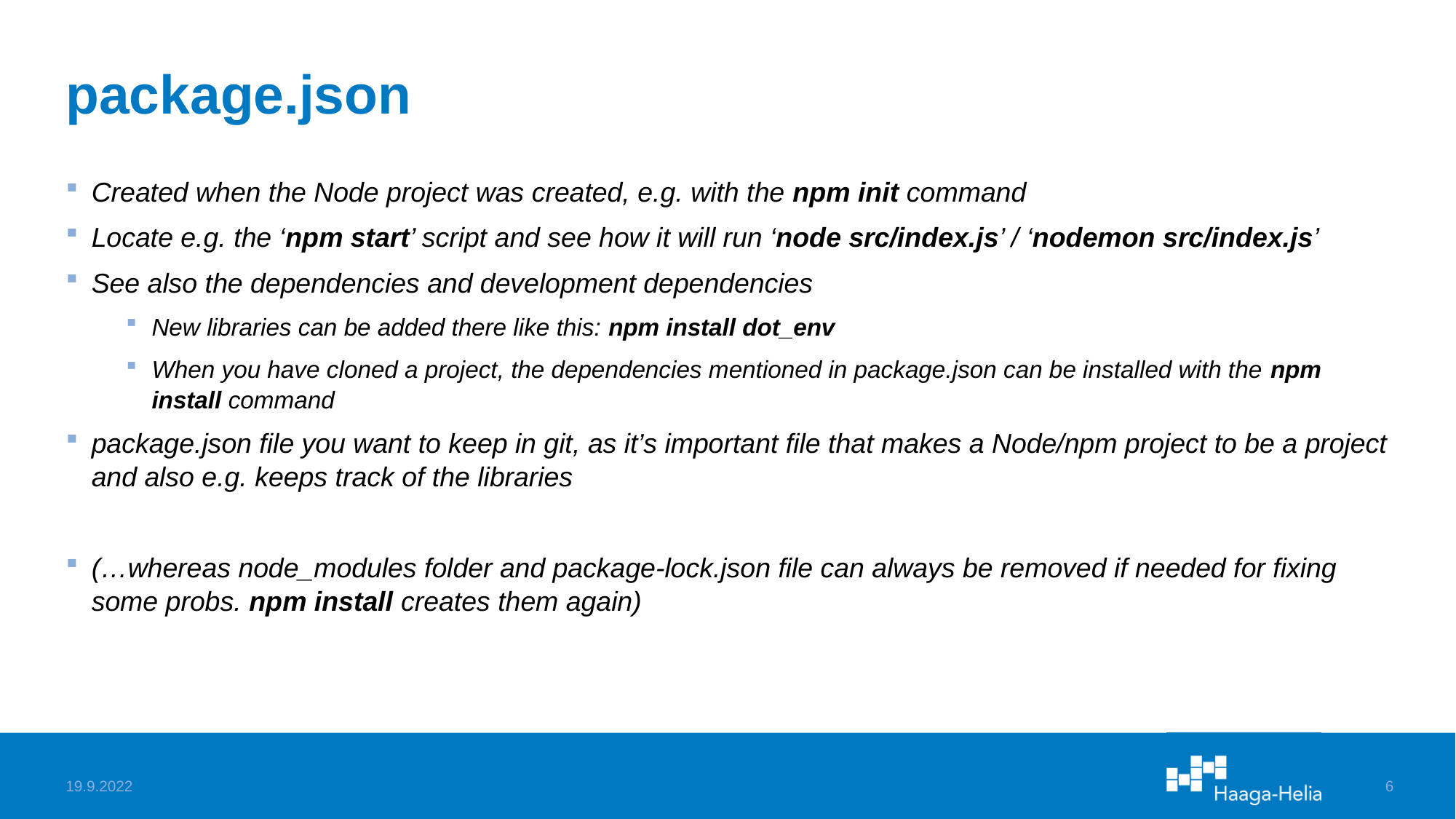

# package.json
Created when the Node project was created, e.g. with the npm init command
Locate e.g. the ‘npm start’ script and see how it will run ‘node src/index.js’ / ‘nodemon src/index.js’
See also the dependencies and development dependencies
New libraries can be added there like this: npm install dot_env
When you have cloned a project, the dependencies mentioned in package.json can be installed with the npm install command
package.json file you want to keep in git, as it’s important file that makes a Node/npm project to be a project and also e.g. keeps track of the libraries

(…whereas node_modules folder and package-lock.json file can always be removed if needed for fixing some probs. npm install creates them again)
19.9.2022

6